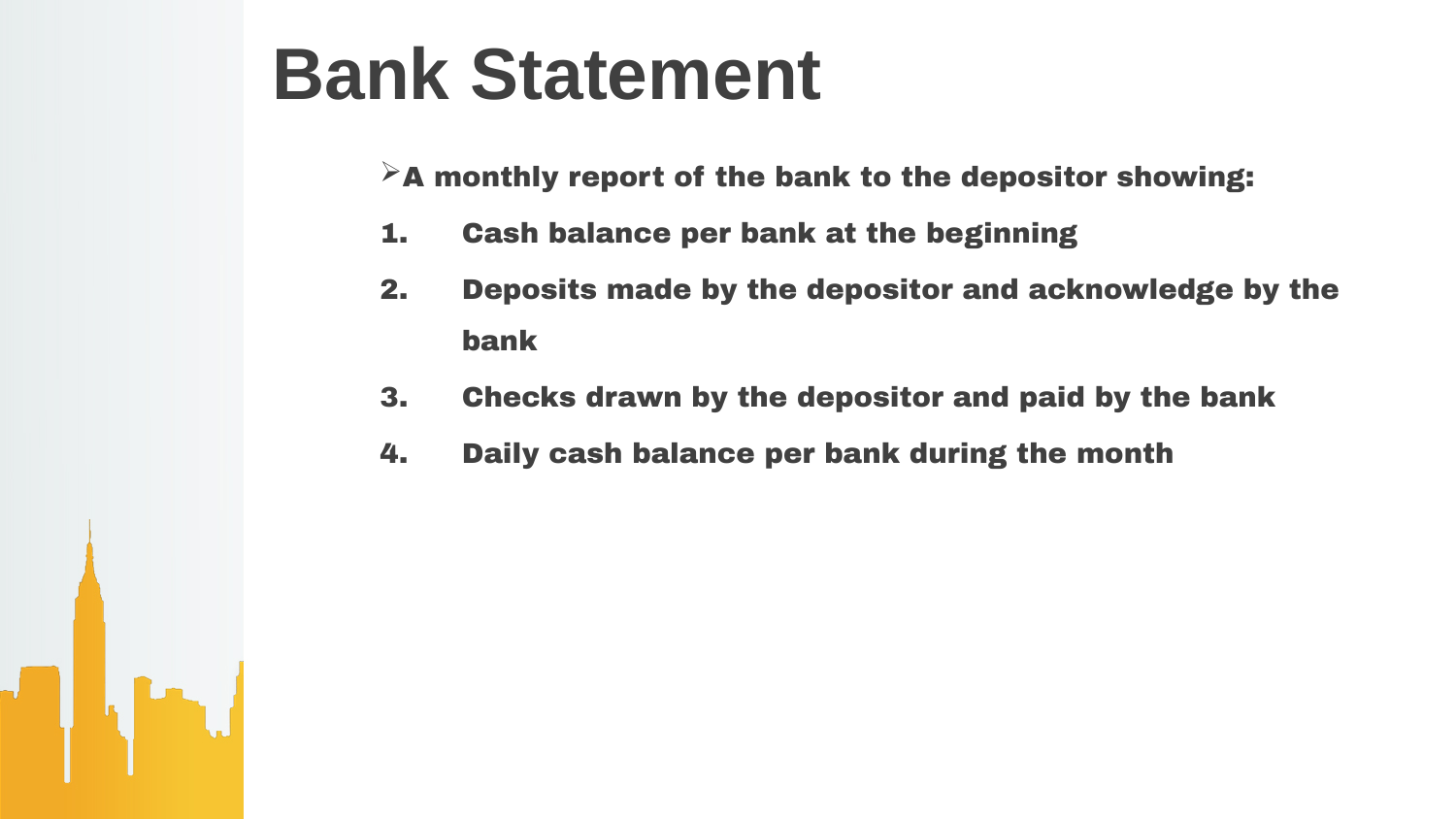

# Bank Statement
A monthly report of the bank to the depositor showing:
Cash balance per bank at the beginning
Deposits made by the depositor and acknowledge by the bank
Checks drawn by the depositor and paid by the bank
Daily cash balance per bank during the month